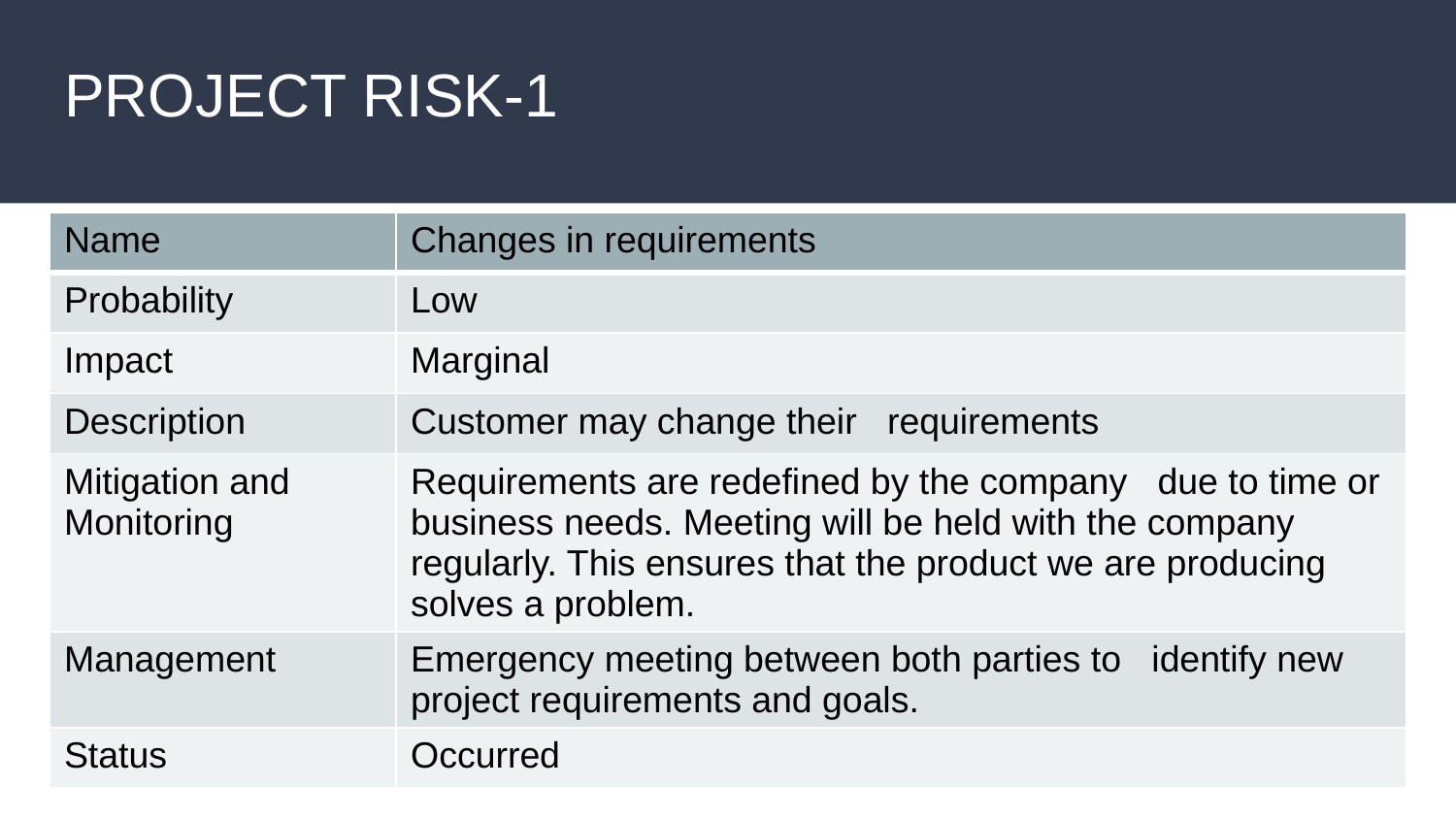

# PROJECT RISK-1
| Name | Changes in requirements |
| --- | --- |
| Probability | Low |
| Impact | Marginal |
| Description | Customer may change their requirements |
| Mitigation and Monitoring | Requirements are redefined by the company due to time or business needs. Meeting will be held with the company regularly. This ensures that the product we are producing solves a problem. |
| Management | Emergency meeting between both parties to identify new project requirements and goals. |
| Status | Occurred |